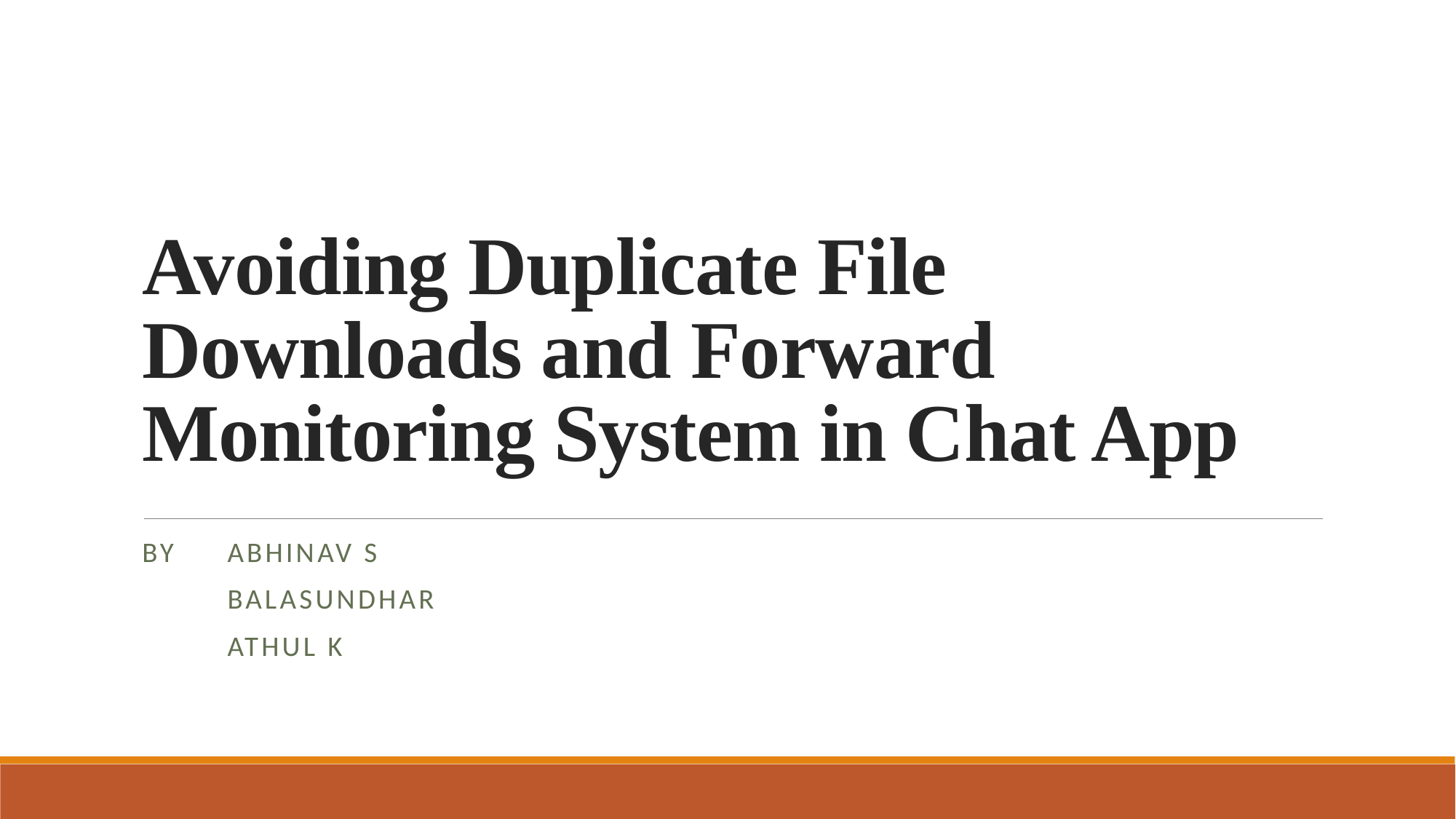

# Avoiding Duplicate File Downloads and Forward Monitoring System in Chat App
BY	ABHINAV S
	BALASUNDHAR
	ATHUL K